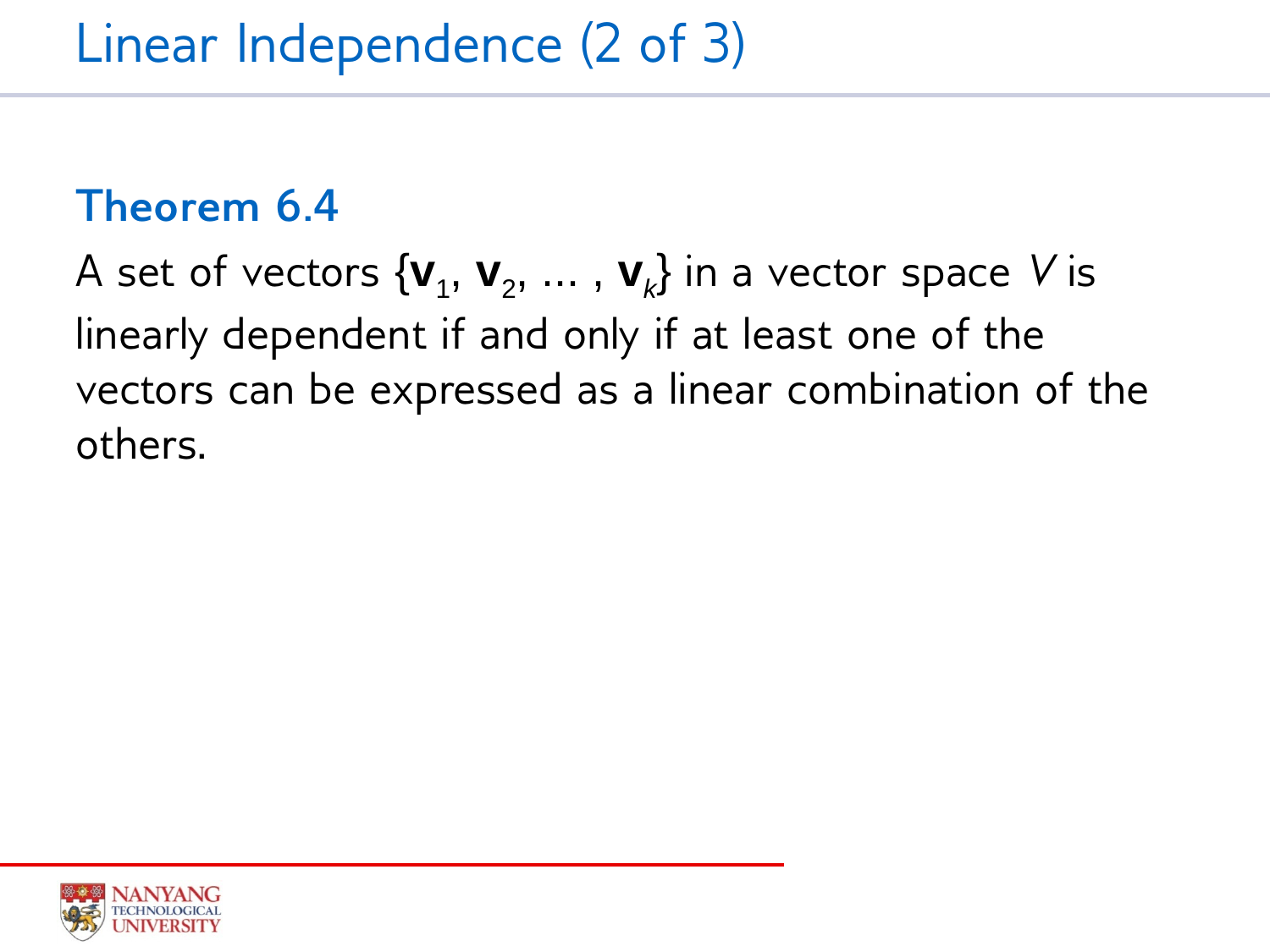

# Linear Independence (2 of 3)
Theorem 6.4
A set of vectors {v1, v2, ... , vk} in a vector space V is linearly dependent if and only if at least one of the vectors can be expressed as a linear combination of the others.